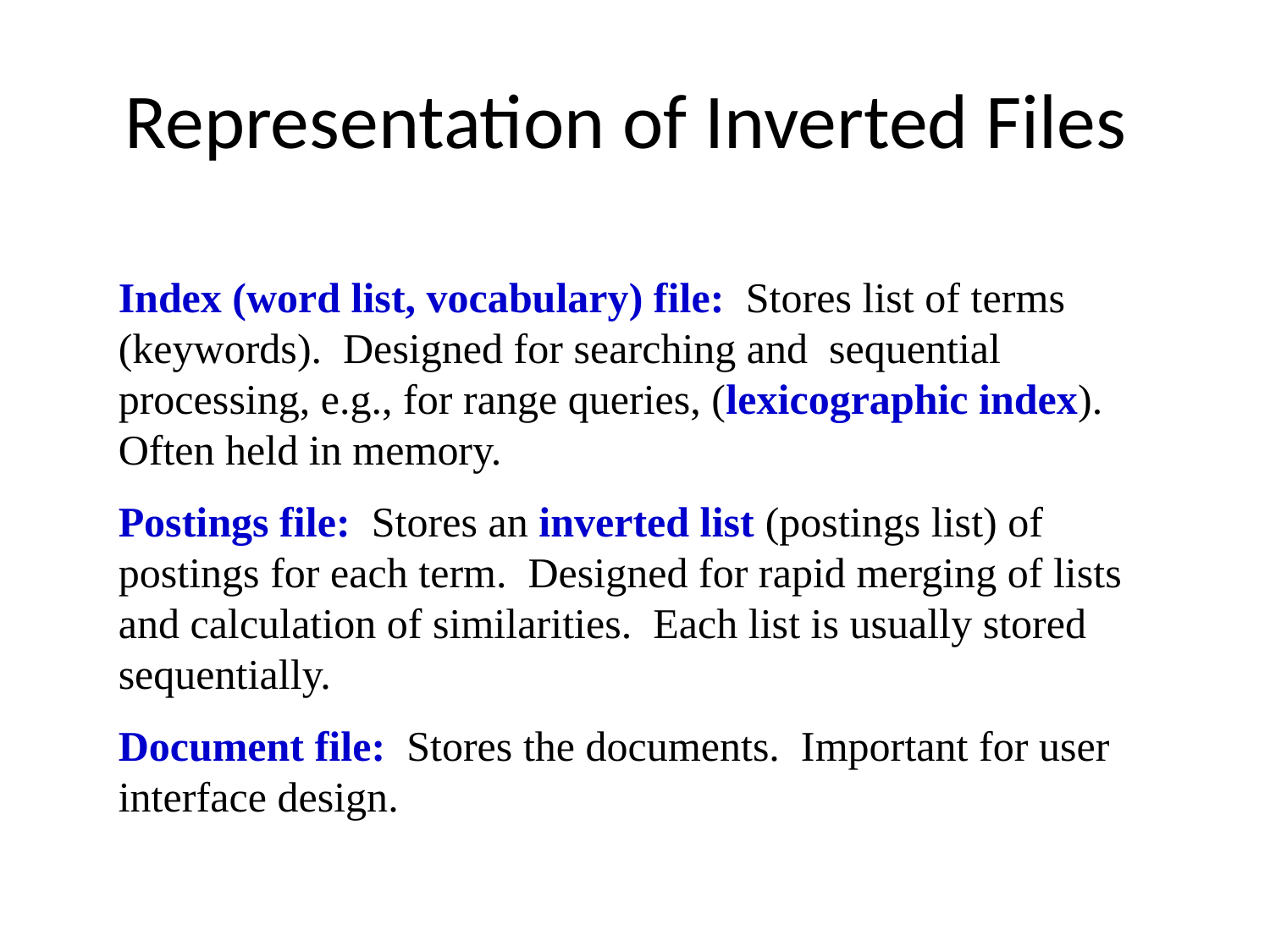

# Representation of Inverted Files
Index (word list, vocabulary) file:  Stores list of terms (keywords).  Designed for searching and  sequential processing, e.g., for range queries, (lexicographic index).  Often held in memory.
Postings file:  Stores an inverted list (postings list) of postings for each term.  Designed for rapid merging of lists and calculation of similarities.  Each list is usually stored sequentially.
Document file:  Stores the documents.  Important for user interface design.